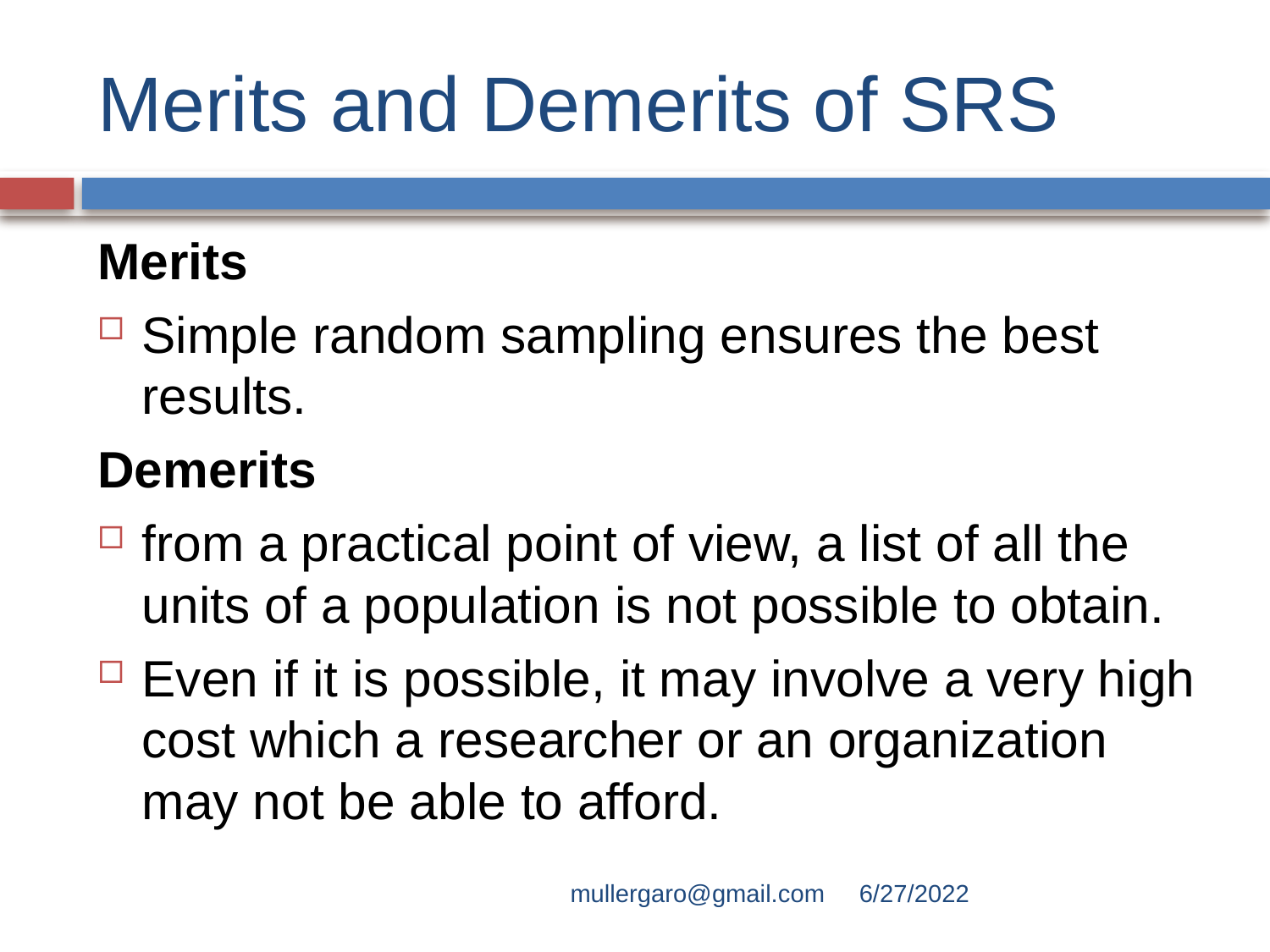

# Merits and Demerits of SRS
Merits
Simple random sampling ensures the best results.
Demerits
from a practical point of view, a list of all the units of a population is not possible to obtain.
Even if it is possible, it may involve a very high cost which a researcher or an organization may not be able to afford.
mullergaro@gmail.com
6/27/2022